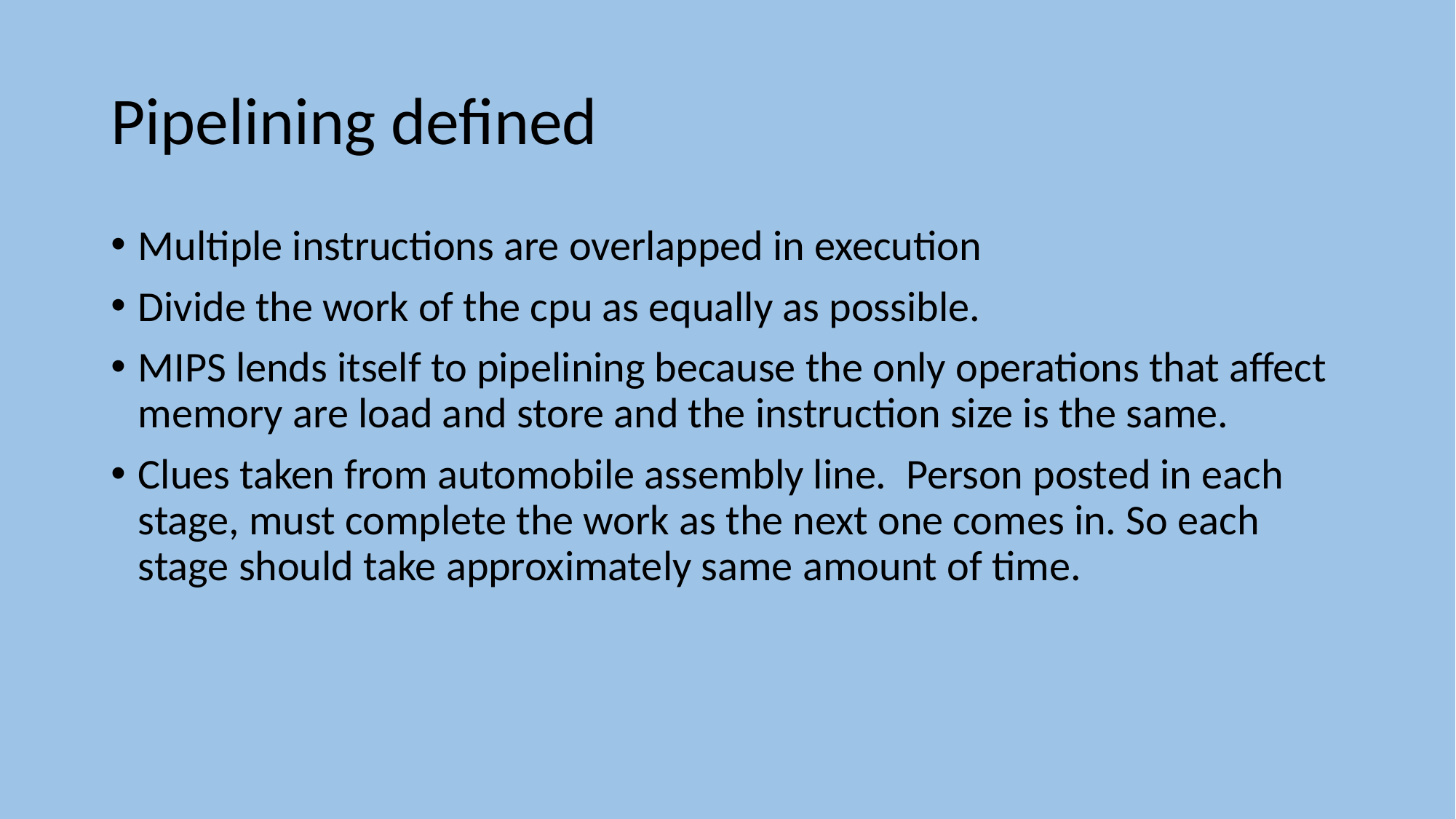

# Pipelining defined
Multiple instructions are overlapped in execution
Divide the work of the cpu as equally as possible.
MIPS lends itself to pipelining because the only operations that affect memory are load and store and the instruction size is the same.
Clues taken from automobile assembly line.  Person posted in each stage, must complete the work as the next one comes in. So each stage should take approximately same amount of time.